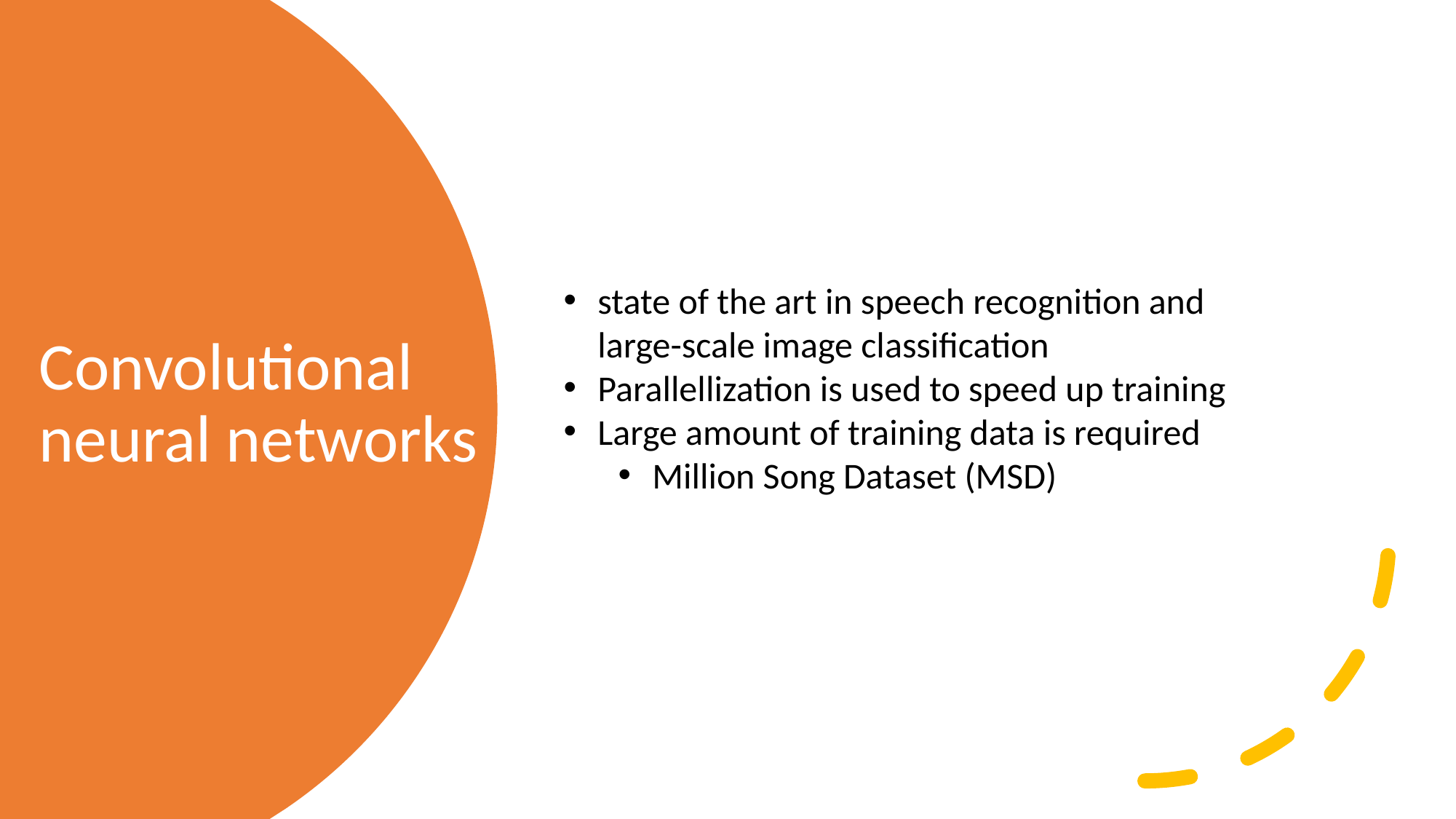

# Convolutional neural networks

state of the art in speech recognition and large-scale image classification
Parallellization is used to speed up training
Large amount of training data is required
Million Song Dataset (MSD)